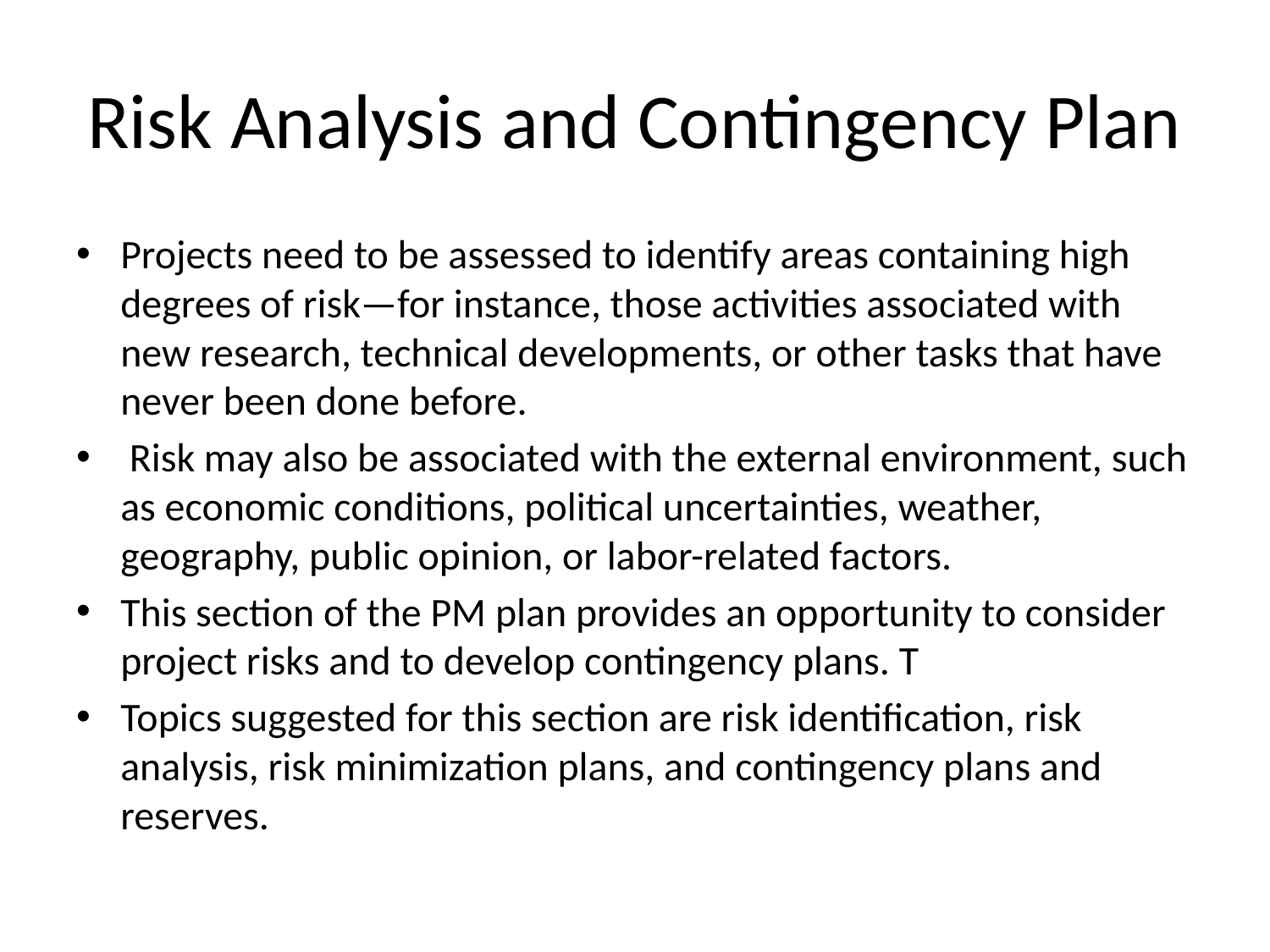

# Risk Analysis and Contingency Plan
Projects need to be assessed to identify areas containing high degrees of risk—for instance, those activities associated with new research, technical developments, or other tasks that have never been done before.
 Risk may also be associated with the external environment, such as economic conditions, political uncertainties, weather, geography, public opinion, or labor-related factors.
This section of the PM plan provides an opportunity to consider project risks and to develop contingency plans. T
Topics suggested for this section are risk identification, risk analysis, risk minimization plans, and contingency plans and reserves.